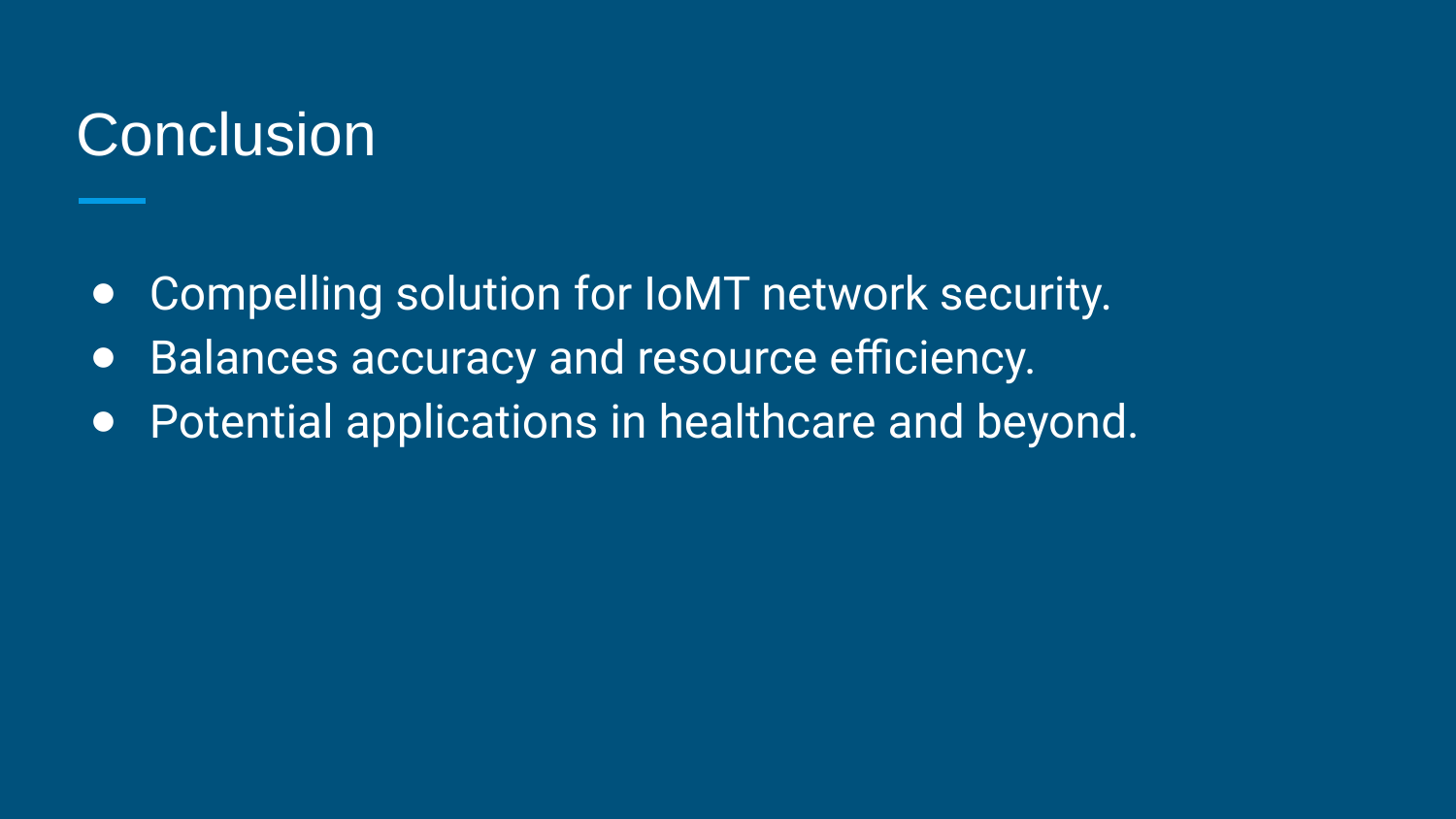

# Conclusion
Compelling solution for IoMT network security.
Balances accuracy and resource efficiency.
Potential applications in healthcare and beyond.